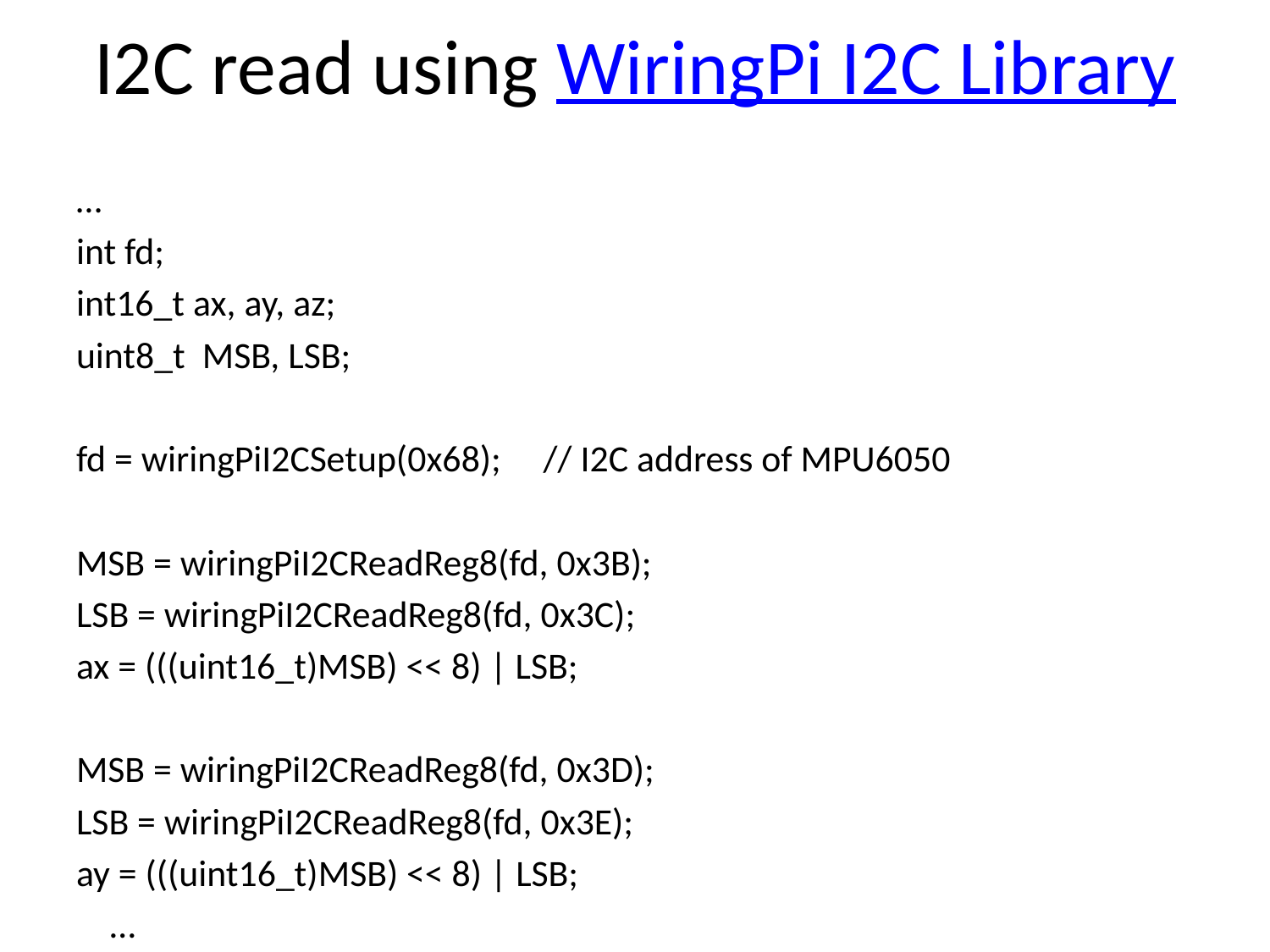

# I2C read using WiringPi I2C Library
…
int fd;
int16_t ax, ay, az;
uint8_t  MSB, LSB;

fd = wiringPiI2CSetup(0x68);     // I2C address of MPU6050

MSB = wiringPiI2CReadReg8(fd, 0x3B);
LSB = wiringPiI2CReadReg8(fd, 0x3C);
ax = (((uint16_t)MSB) << 8) | LSB;

MSB = wiringPiI2CReadReg8(fd, 0x3D);
LSB = wiringPiI2CReadReg8(fd, 0x3E);
ay = (((uint16_t)MSB) << 8) | LSB;
    …